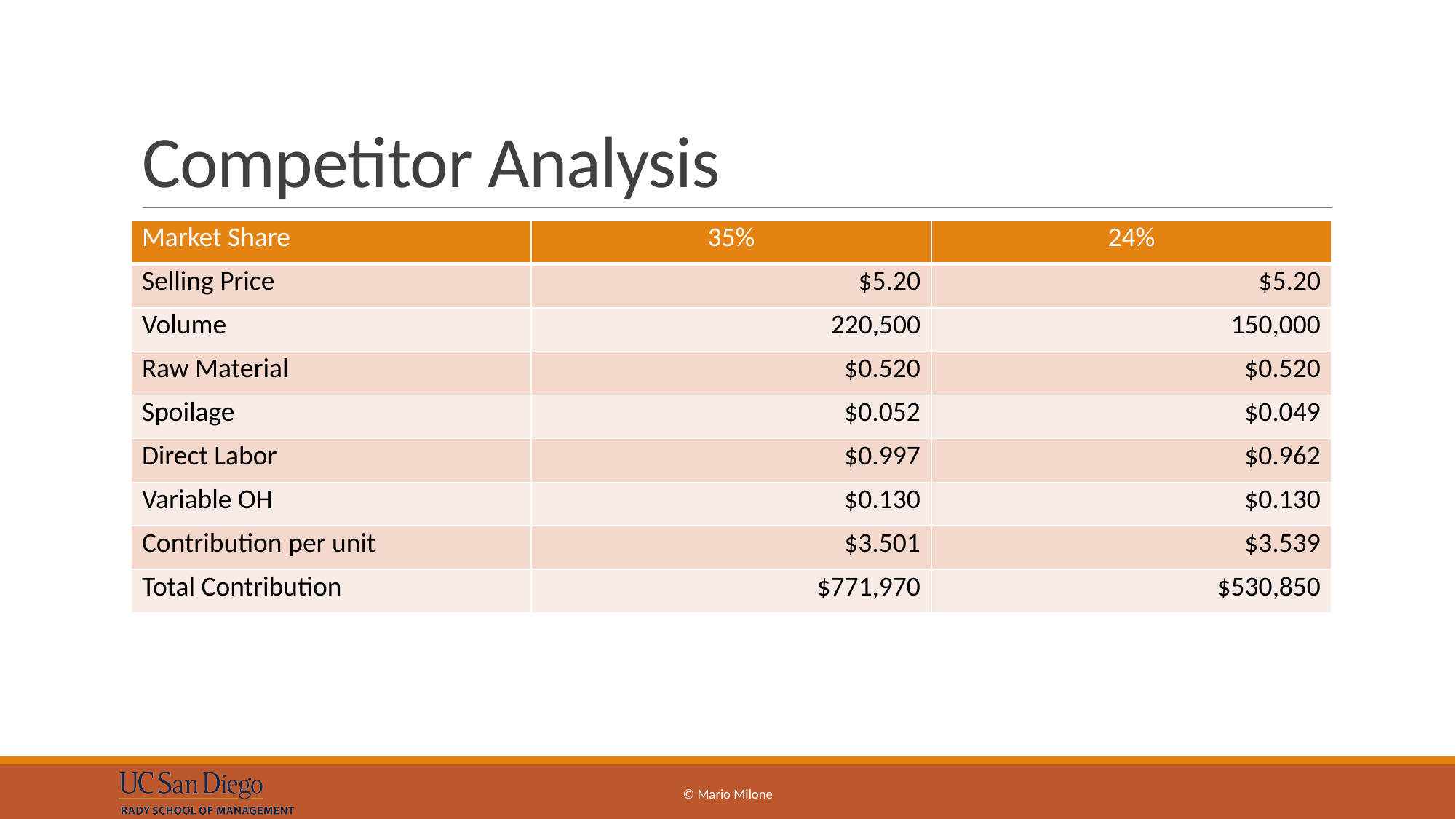

# Competitor Analysis
| Market Share | 35% | 24% |
| --- | --- | --- |
| Selling Price | $5.20 | $5.20 |
| Volume | 220,500 | 150,000 |
| Raw Material | $0.520 | $0.520 |
| Spoilage | $0.052 | $0.049 |
| Direct Labor | $0.997 | $0.962 |
| Variable OH | $0.130 | $0.130 |
| Contribution per unit | $3.501 | $3.539 |
| Total Contribution | $771,970 | $530,850 |
© Mario Milone
31